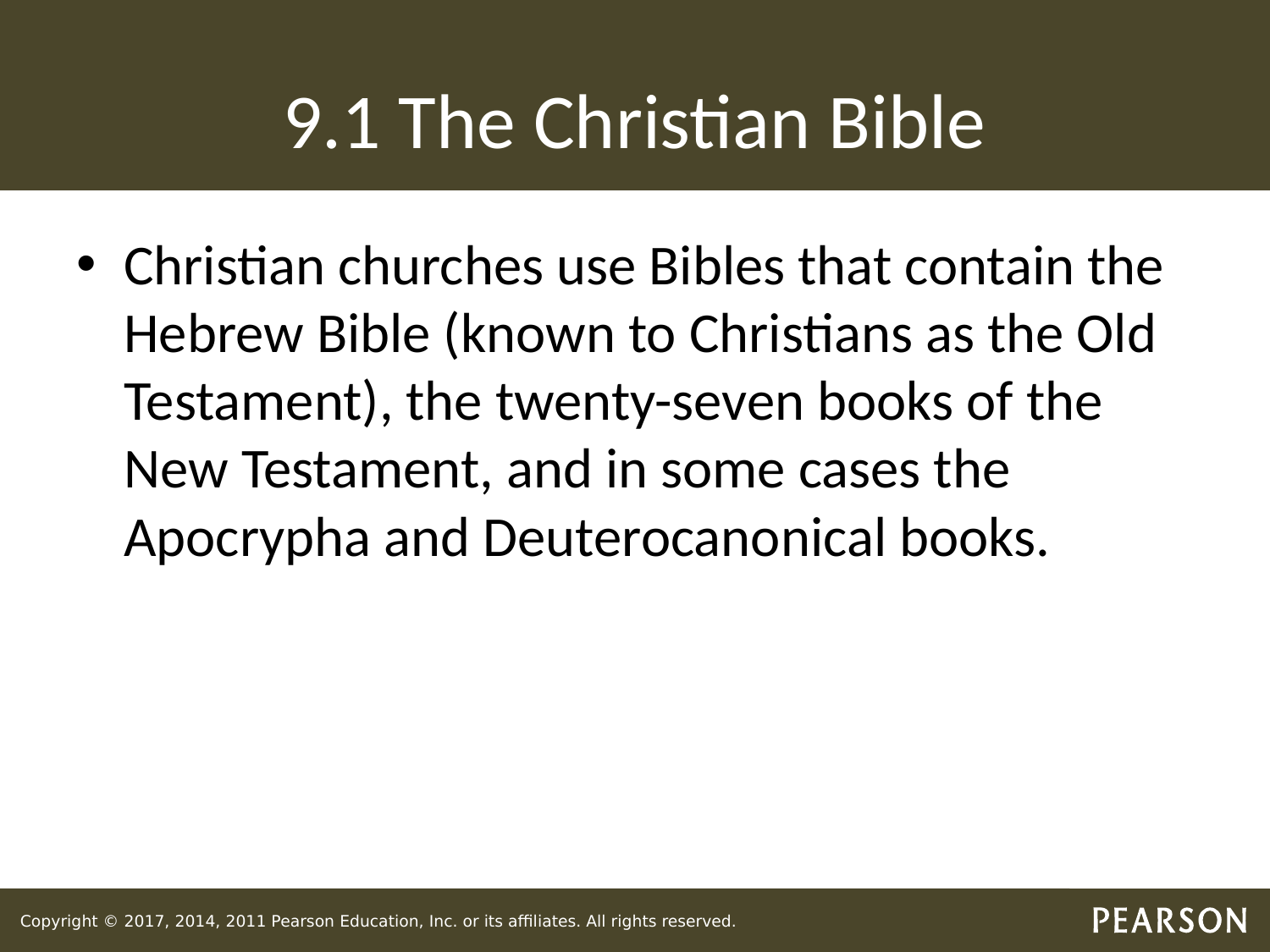

# 9.1 The Christian Bible
Christian churches use Bibles that contain the Hebrew Bible (known to Christians as the Old Testament), the twenty-seven books of the New Testament, and in some cases the Apocrypha and Deuterocanonical books.